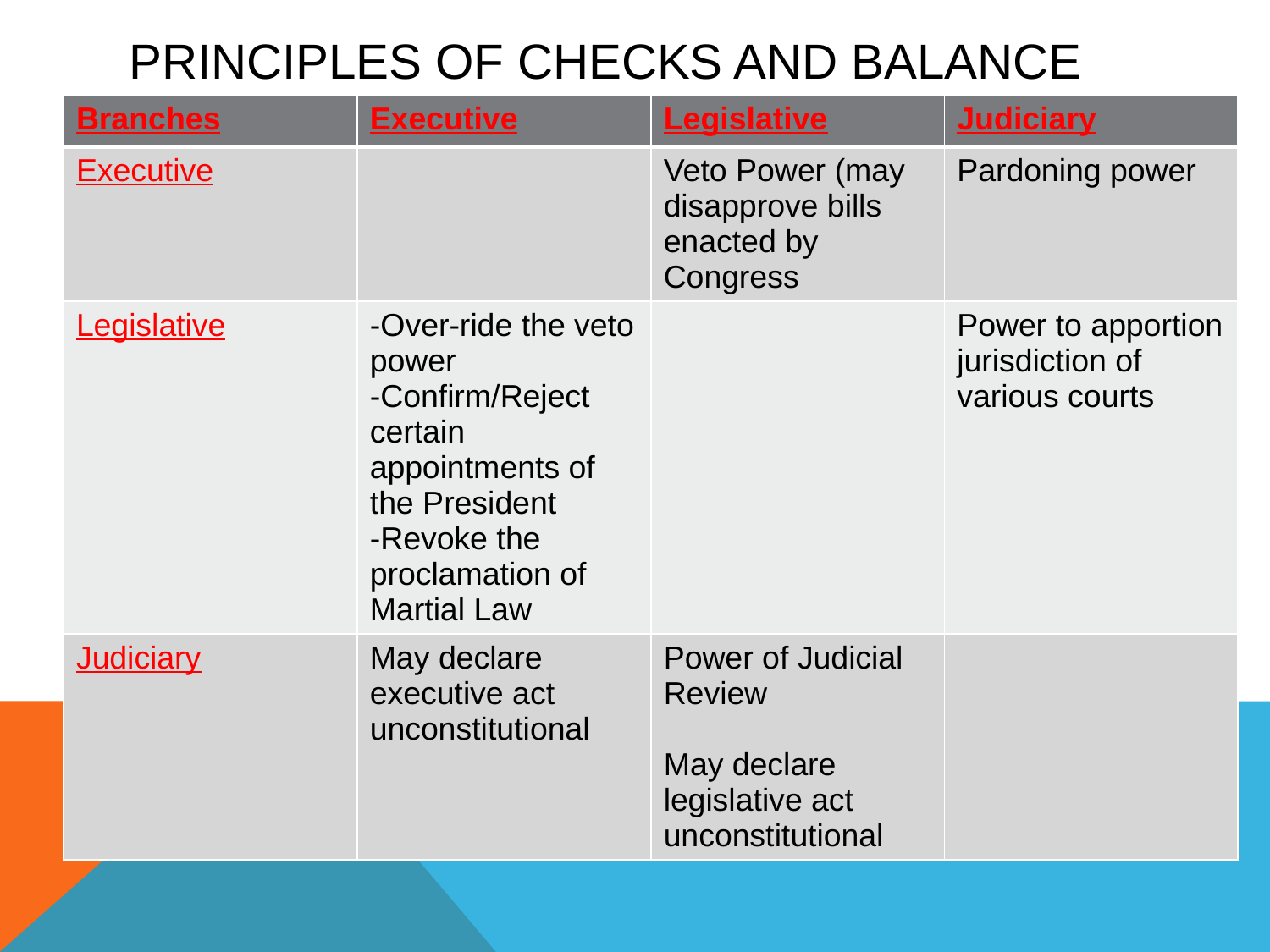

# Principles of checks and balance
| Branches | Executive | Legislative | Judiciary |
| --- | --- | --- | --- |
| Executive |  | Veto Power (may disapprove bills enacted by Congress | Pardoning power |
| Legislative | -Over-ride the veto power -Confirm/Reject certain appointments of the President -Revoke the proclamation of Martial Law |  | Power to apportion jurisdiction of various courts |
| Judiciary | May declare executive act unconstitutional | Power of Judicial Review May declare legislative act unconstitutional |  |